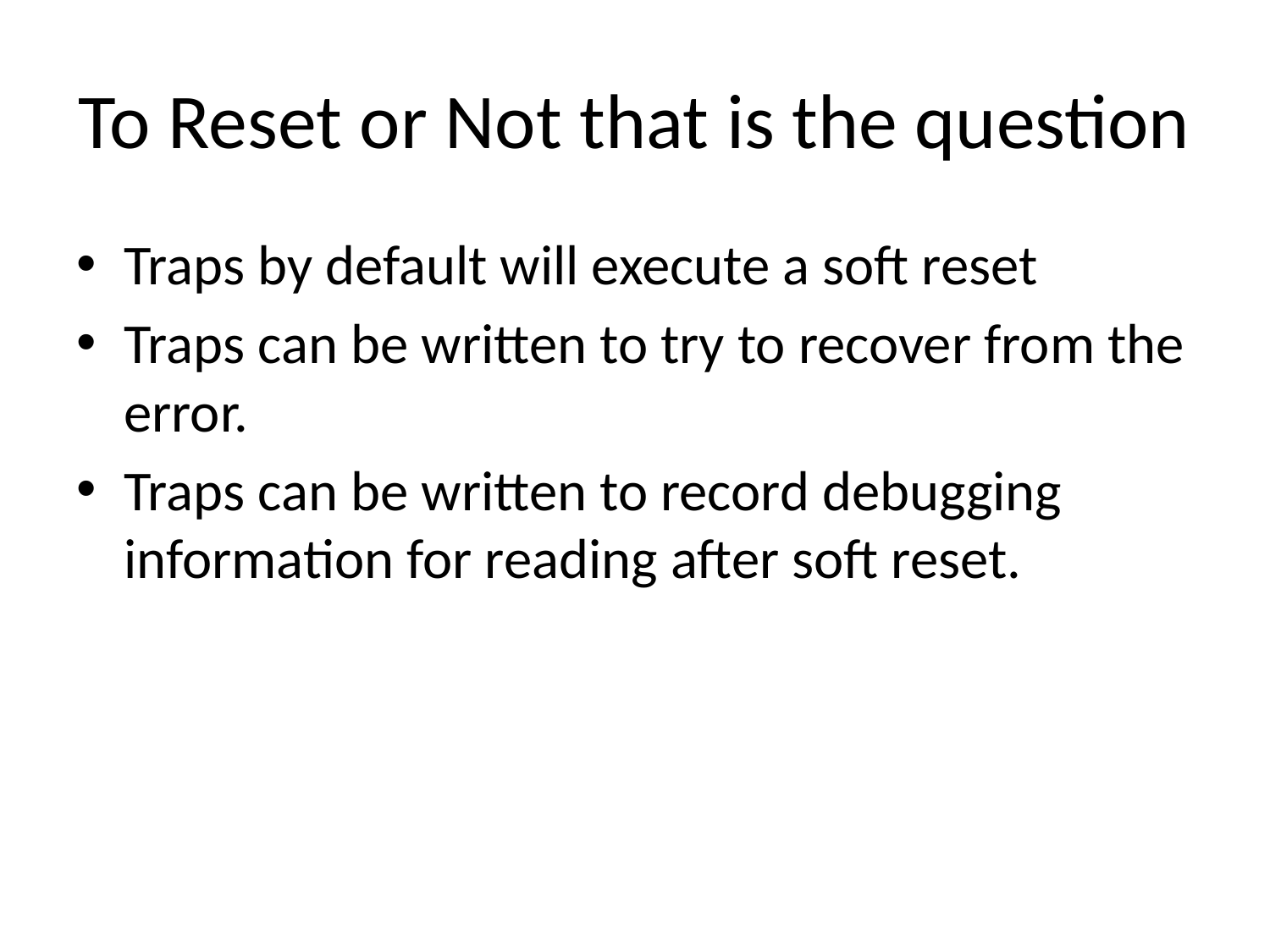

# To Reset or Not that is the question
Traps by default will execute a soft reset
Traps can be written to try to recover from the error.
Traps can be written to record debugging information for reading after soft reset.